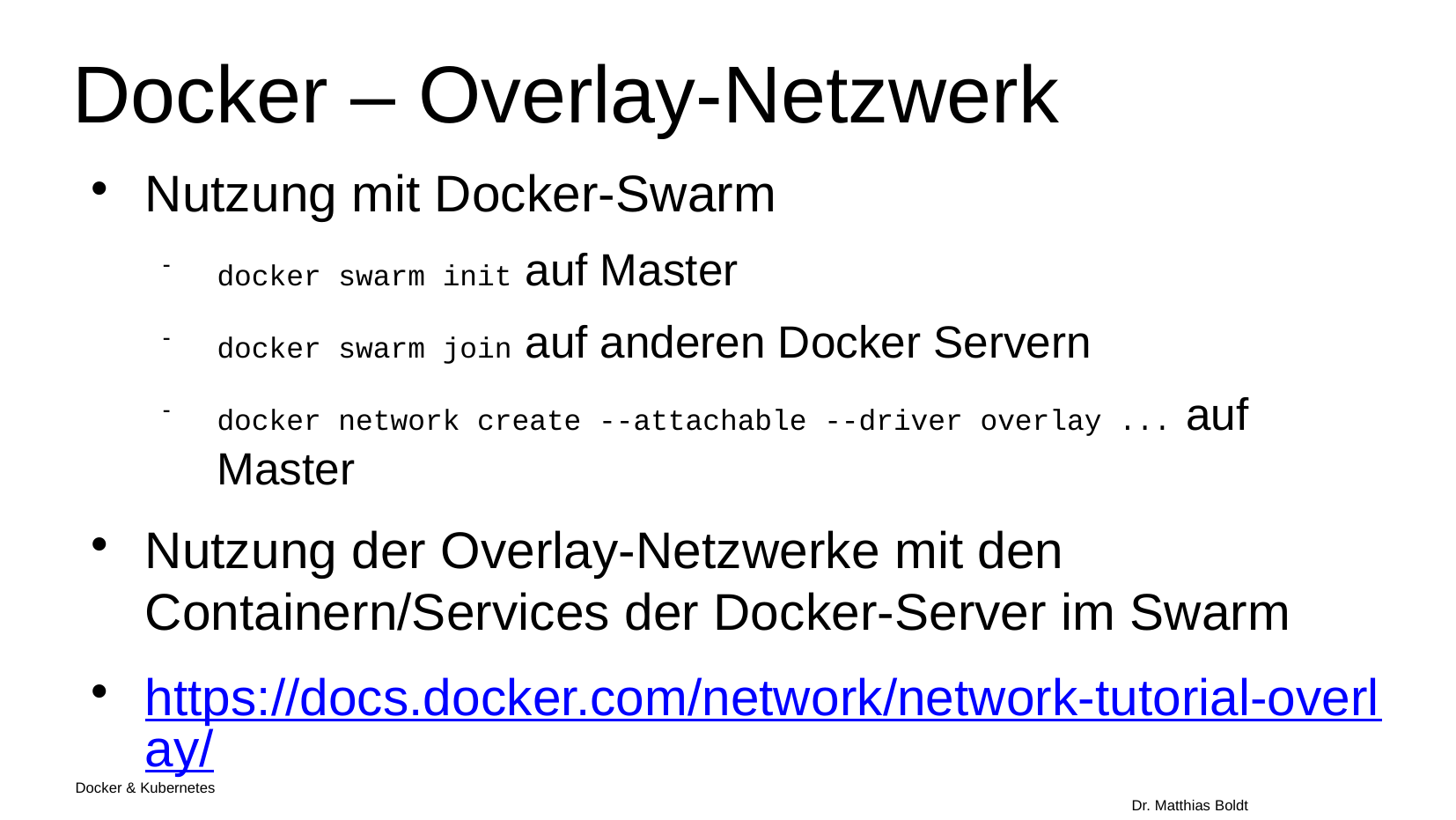

Docker – Overlay-Netzwerk
Nutzung mit Docker-Swarm
docker swarm init auf Master
docker swarm join auf anderen Docker Servern
docker network create --attachable --driver overlay ... auf Master
Nutzung der Overlay-Netzwerke mit den Containern/Services der Docker-Server im Swarm
https://docs.docker.com/network/network-tutorial-overlay/

Docker & Kubernetes																Dr. Matthias Boldt